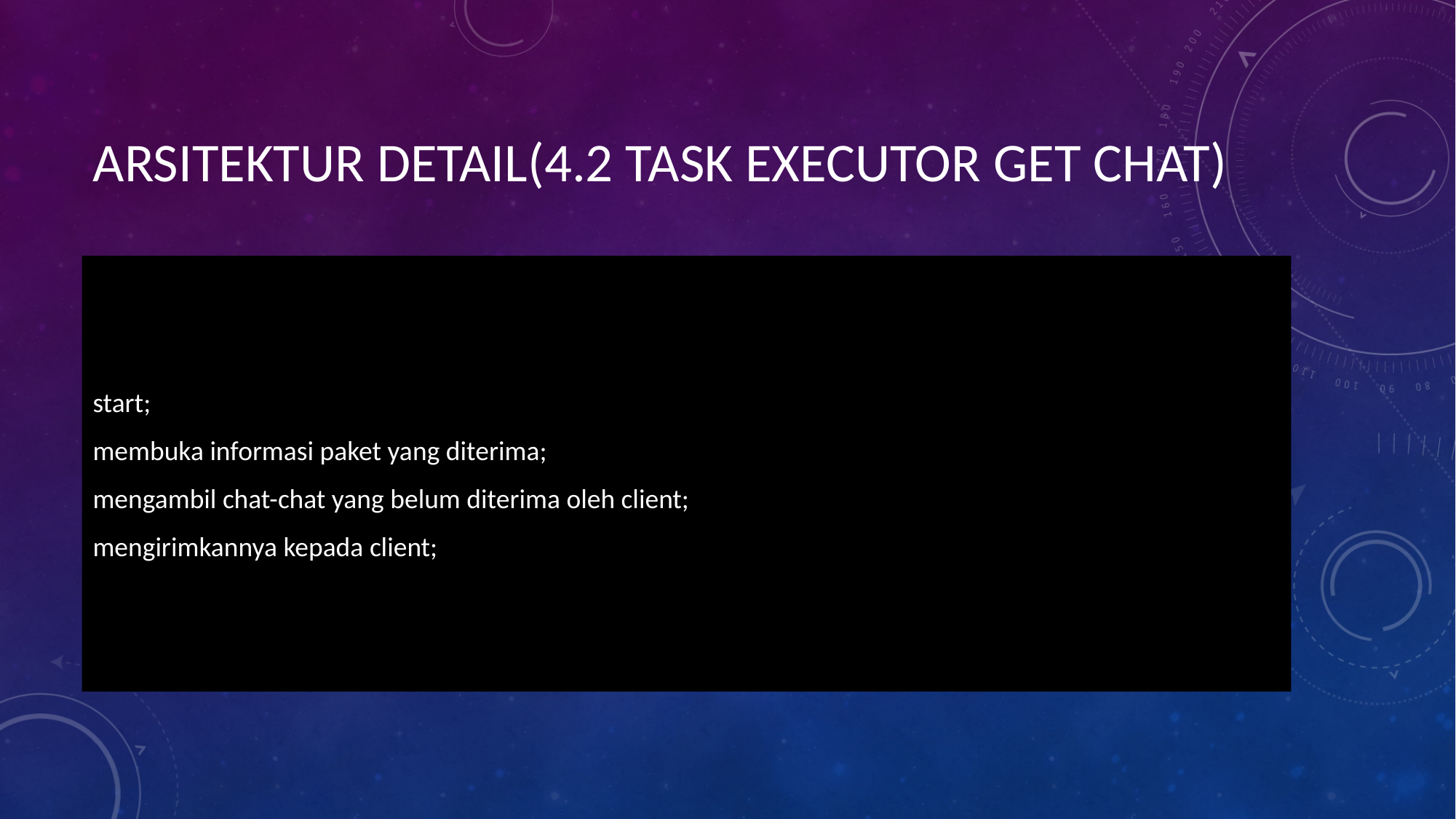

# Arsitektur detail(4.2 Task Executor Get chat)
start;
membuka informasi paket yang diterima;
mengambil chat-chat yang belum diterima oleh client;
mengirimkannya kepada client;